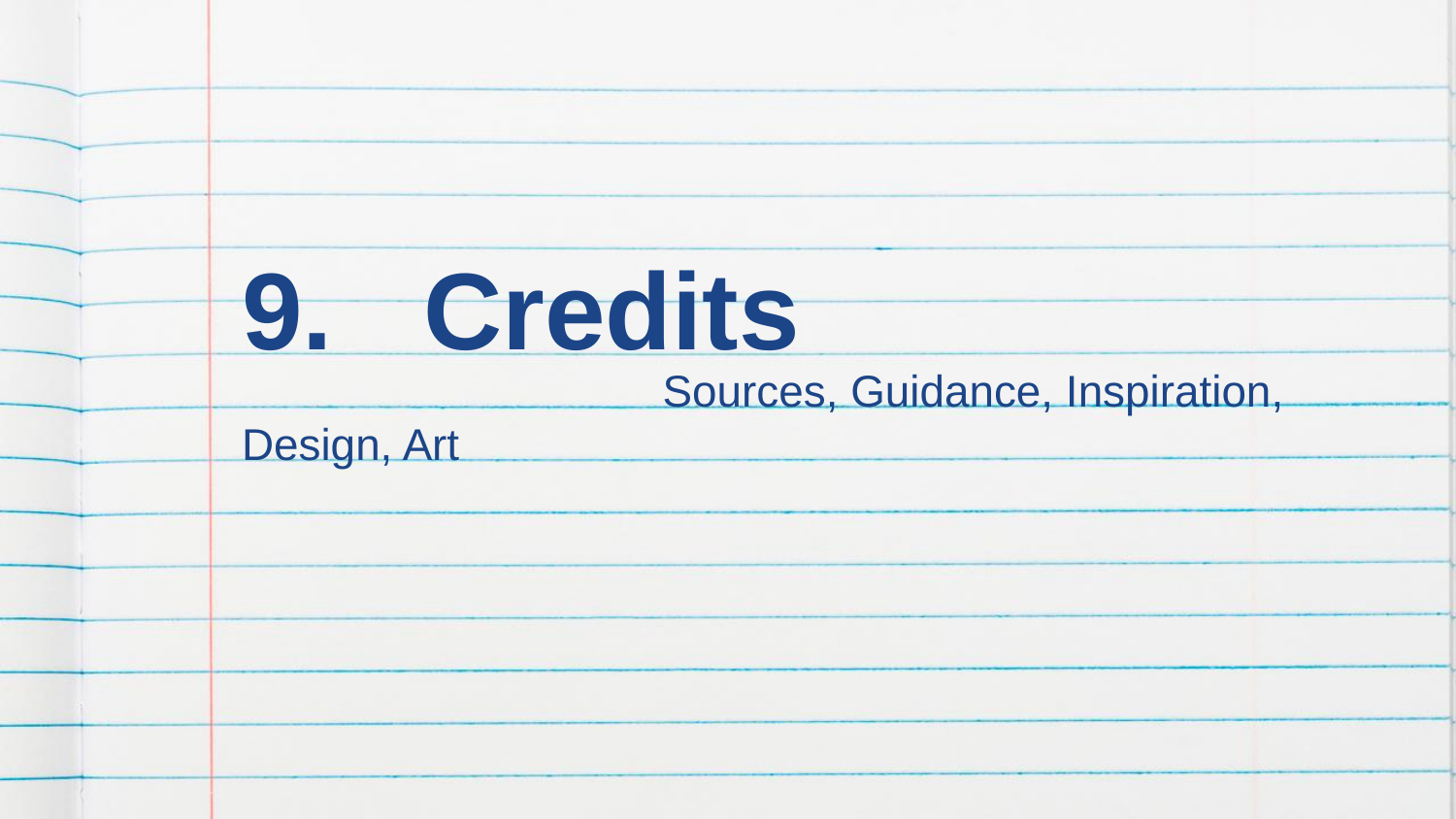

# 9.   Credits
                                  Sources, Guidance, Inspiration, Design, Art